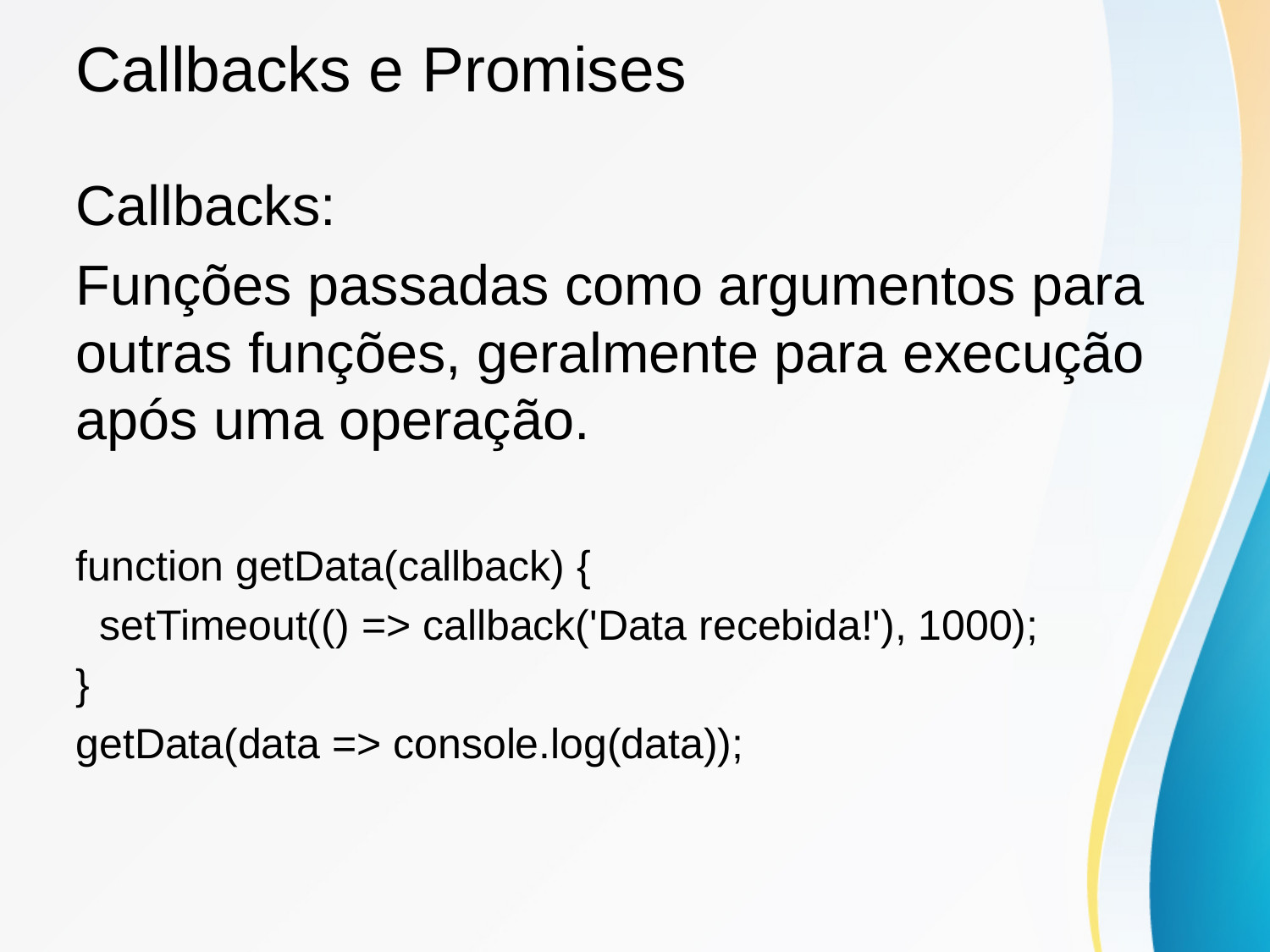

# Callbacks e Promises
Callbacks:
Funções passadas como argumentos para outras funções, geralmente para execução após uma operação.

function getData(callback) {
  setTimeout(() => callback('Data recebida!'), 1000);
}
getData(data => console.log(data));